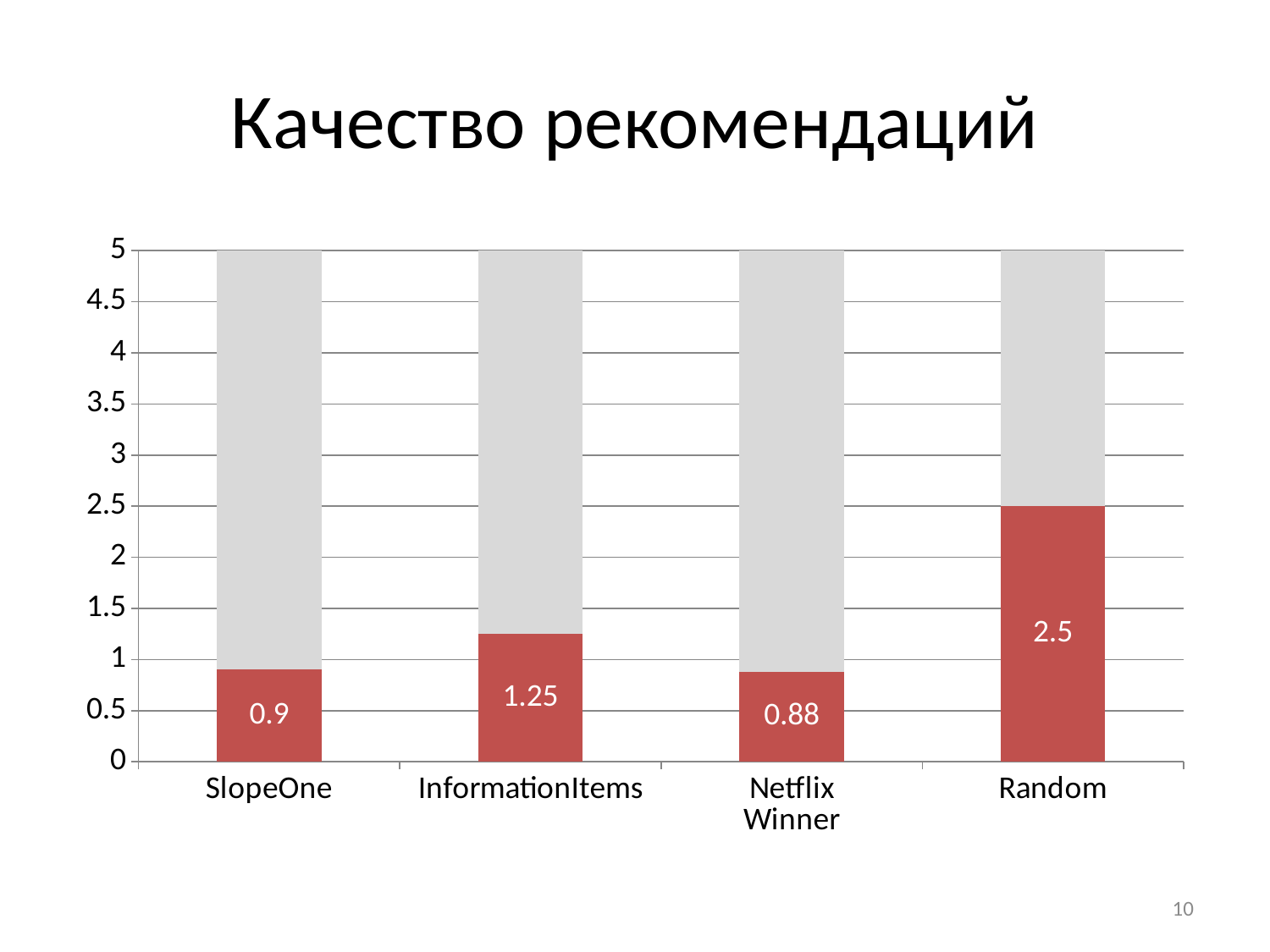

# Качество рекомендаций

### Chart

| Category | RMSE | _ |
|---|---|---|
| SlopeOne | 0.9 | 4.1 |
| InformationItems | 1.25 | 3.75 |
| Netflix
Winner | 0.88 | 4.12 |
| Random | 2.5 | 2.5 |
10